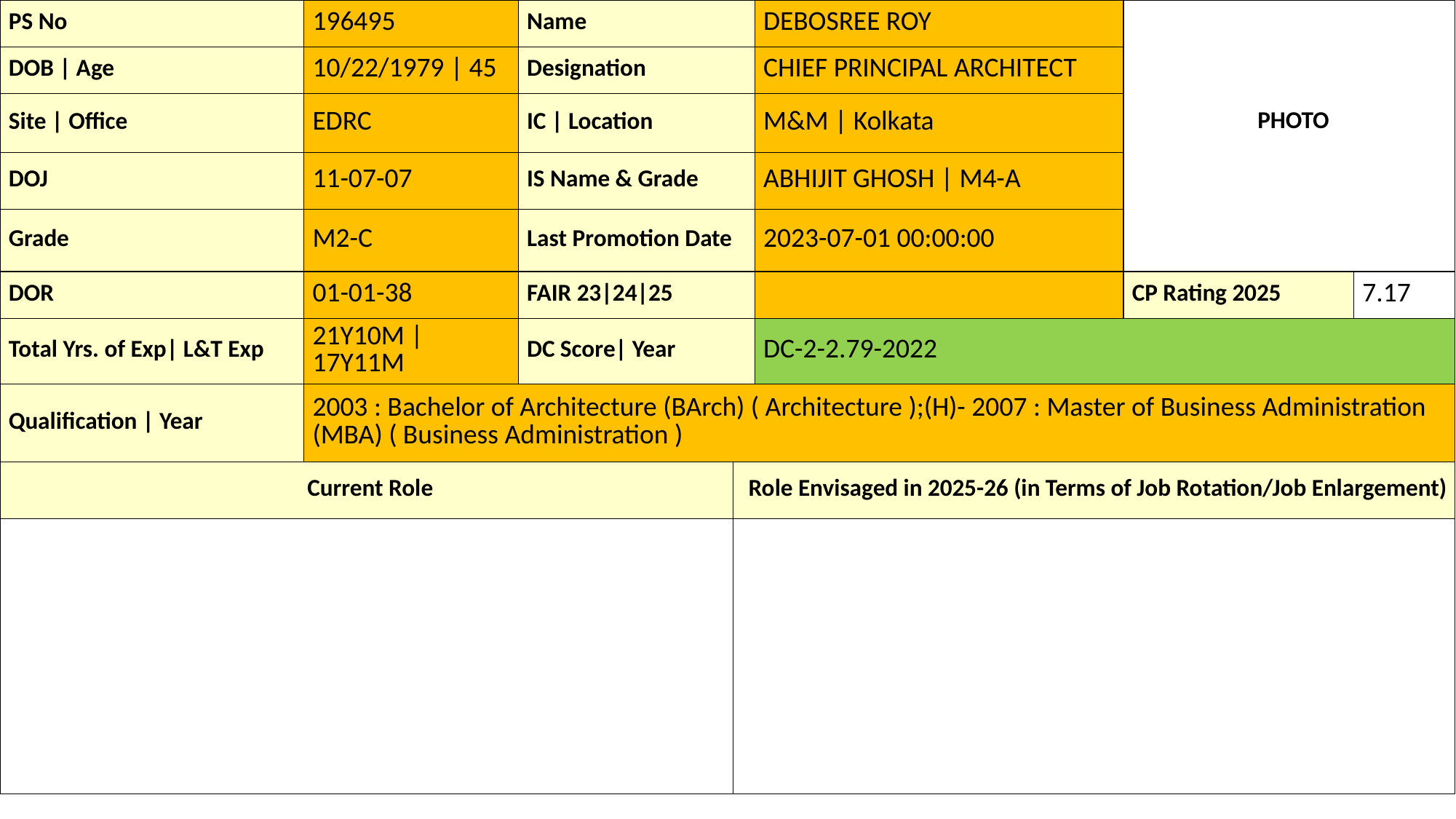

| PS No | 196495 | Name |  | DEBOSREE ROY | PHOTO |  |
| --- | --- | --- | --- | --- | --- | --- |
| DOB | Age | 10/22/1979 | 45 | Designation |  | CHIEF PRINCIPAL ARCHITECT |  |  |
| Site | Office | EDRC | IC | Location |  | M&M | Kolkata |  |  |
| DOJ | 11-07-07 | IS Name & Grade |  | ABHIJIT GHOSH | M4-A |  |  |
| Grade | M2-C | Last Promotion Date |  | 2023-07-01 00:00:00 |  |  |
| DOR | 01-01-38 | FAIR 23|24|25 |  |  | CP Rating 2025 | 7.17 |
| Total Yrs. of Exp| L&T Exp | 21Y10M | 17Y11M | DC Score| Year |  | DC-2-2.79-2022 |  |  |
| Qualification | Year | 2003 : Bachelor of Architecture (BArch) ( Architecture );(H)- 2007 : Master of Business Administration (MBA) ( Business Administration ) |  |  |  |  |  |
| Current Role |  |  | Role Envisaged in 2025-26 (in Terms of Job Rotation/Job Enlargement) |  |  |  |
|  |  |  |  |  |  |  |